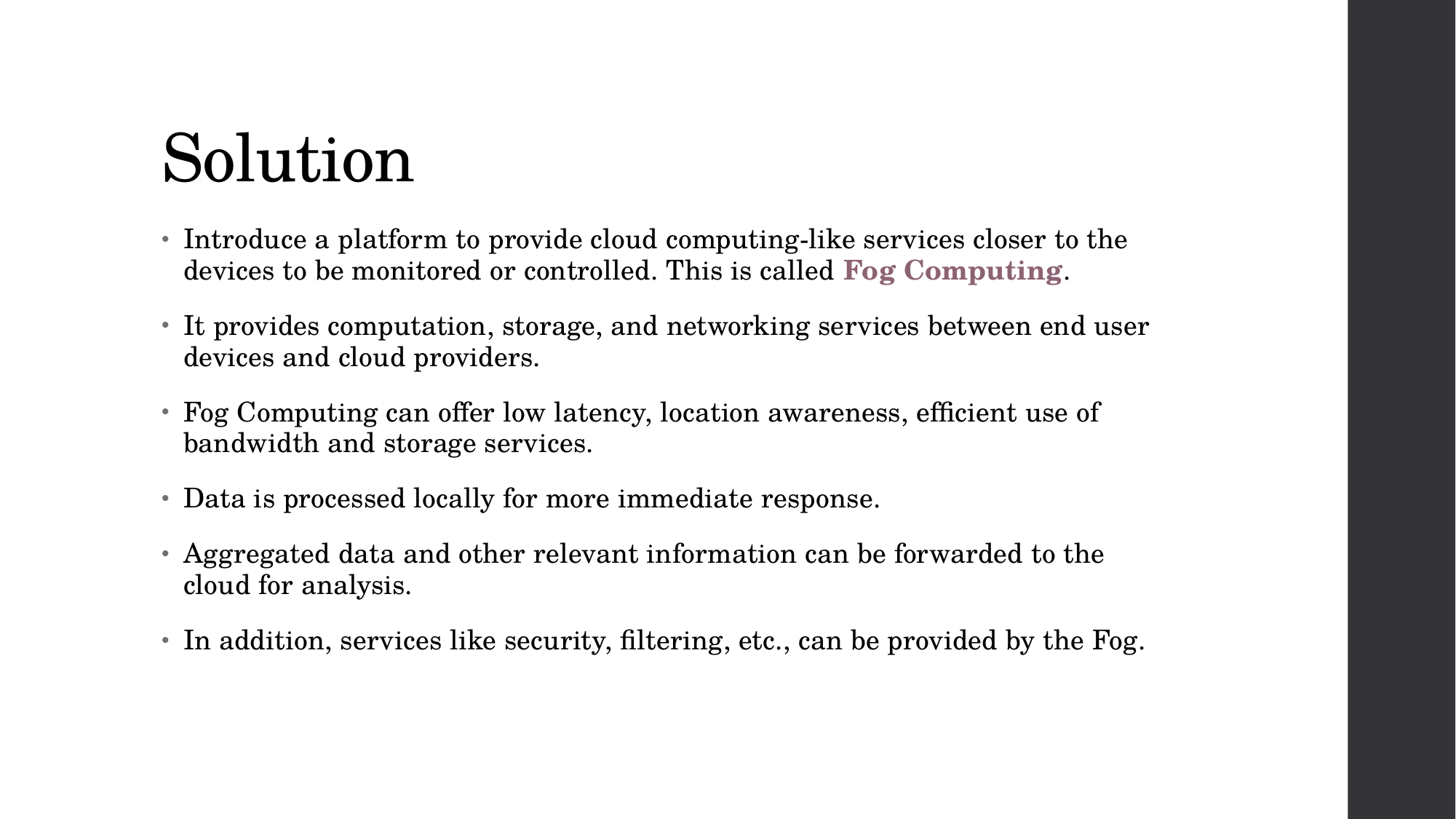

# Solution
Introduce a platform to provide cloud computing-like services closer to the devices to be monitored or controlled. This is called Fog Computing.
It provides computation, storage, and networking services between end user devices and cloud providers.
Fog Computing can offer low latency, location awareness, efficient use of bandwidth and storage services.
Data is processed locally for more immediate response.
Aggregated data and other relevant information can be forwarded to the cloud for analysis.
In addition, services like security, filtering, etc., can be provided by the Fog.